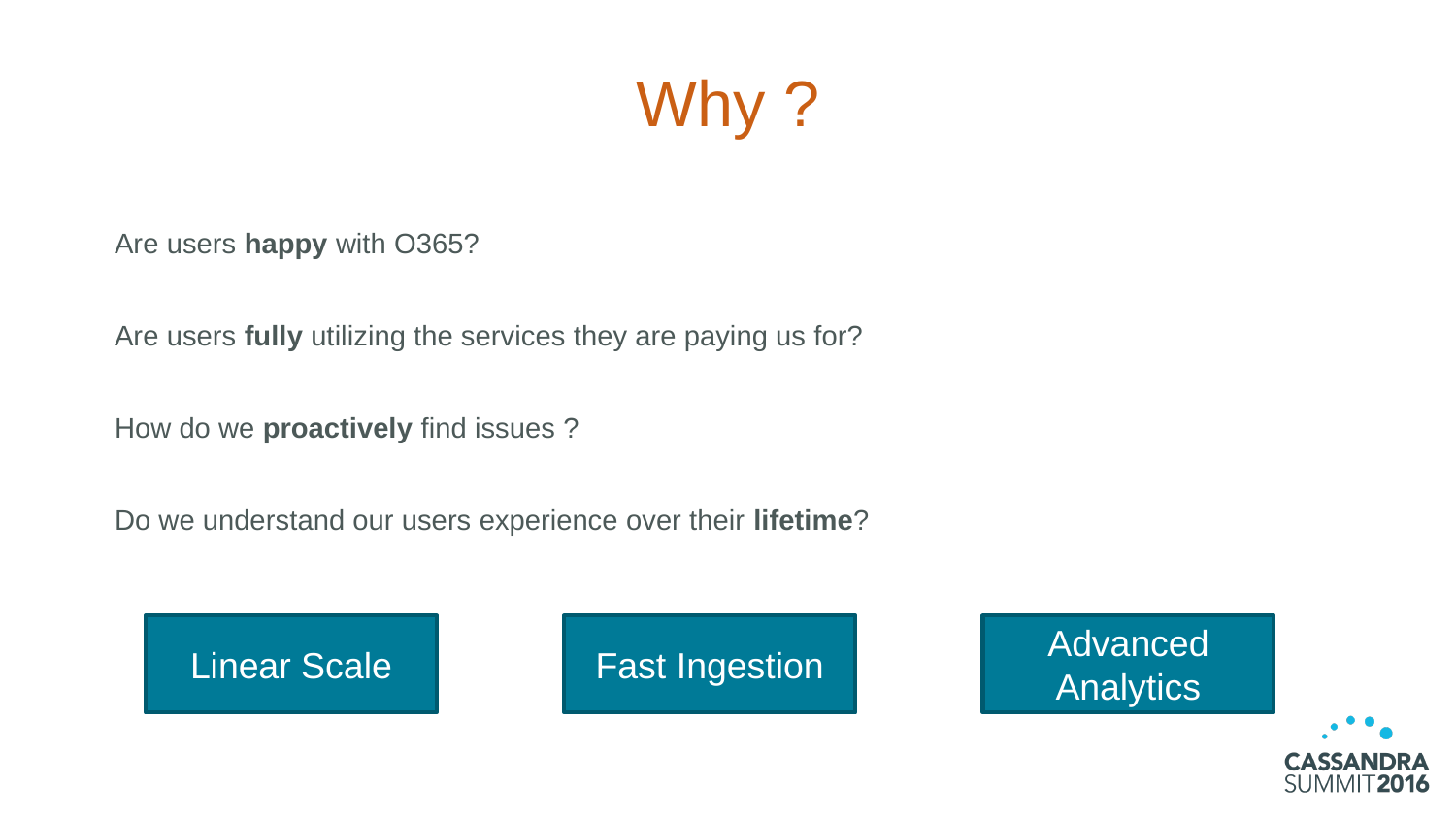

# Why ?
Are users happy with O365?

Are users fully utilizing the services they are paying us for?

How do we proactively find issues ?

Do we understand our users experience over their lifetime?

Linear Scale
Fast Ingestion
Advanced Analytics